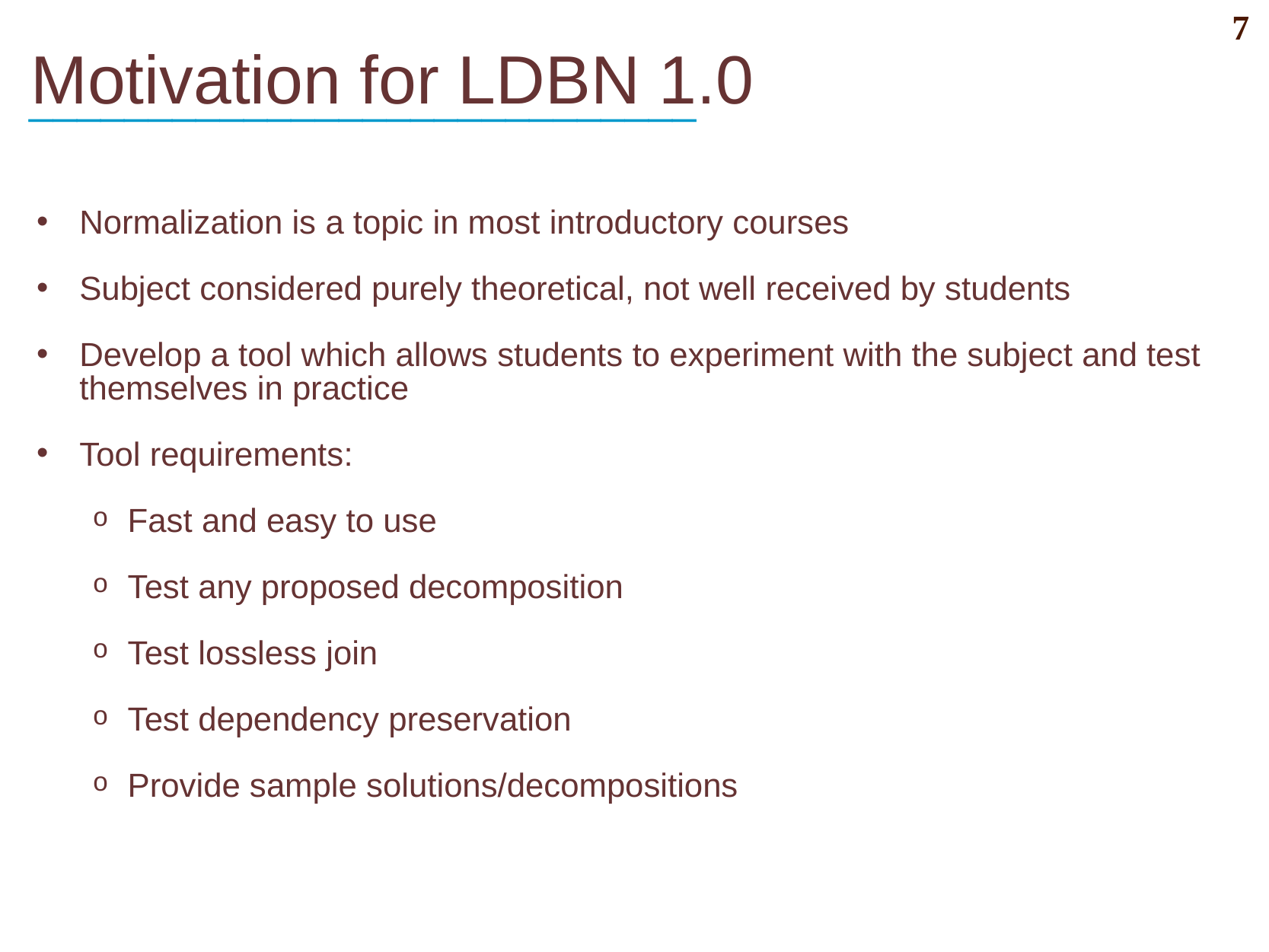

7
# Motivation for LDBN 1.0
____________________________

Normalization is a topic in most introductory courses

Subject considered purely theoretical, not well received by students

Develop a tool which allows students to experiment with the subject and test  themselves in practice

Tool requirements:

Fast and easy to use

Test any proposed decomposition

Test lossless join

Test dependency preservation

Provide sample solutions/decompositions